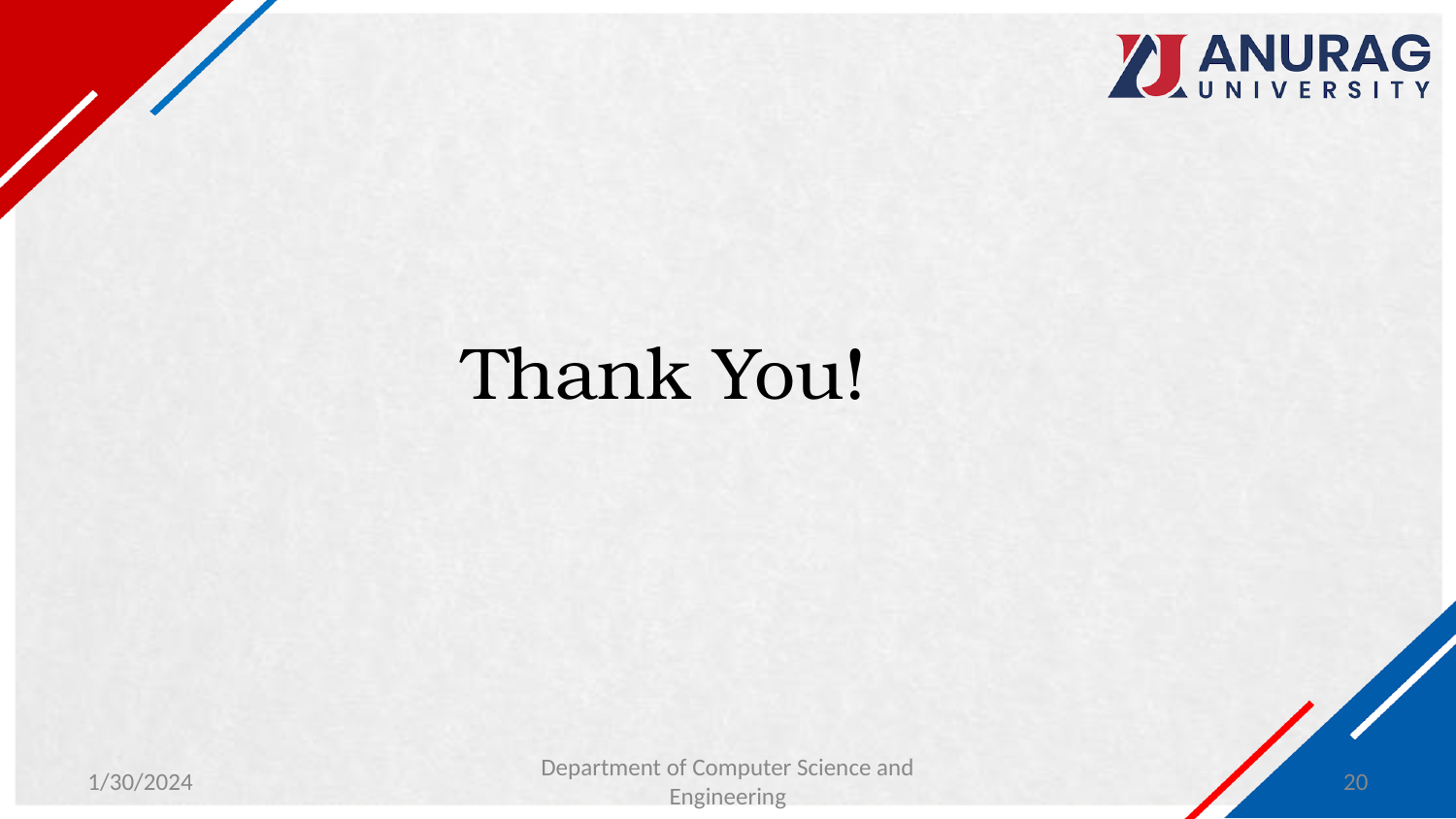

# Thank You!

1/30/2024
Department of Computer Science and Engineering
20